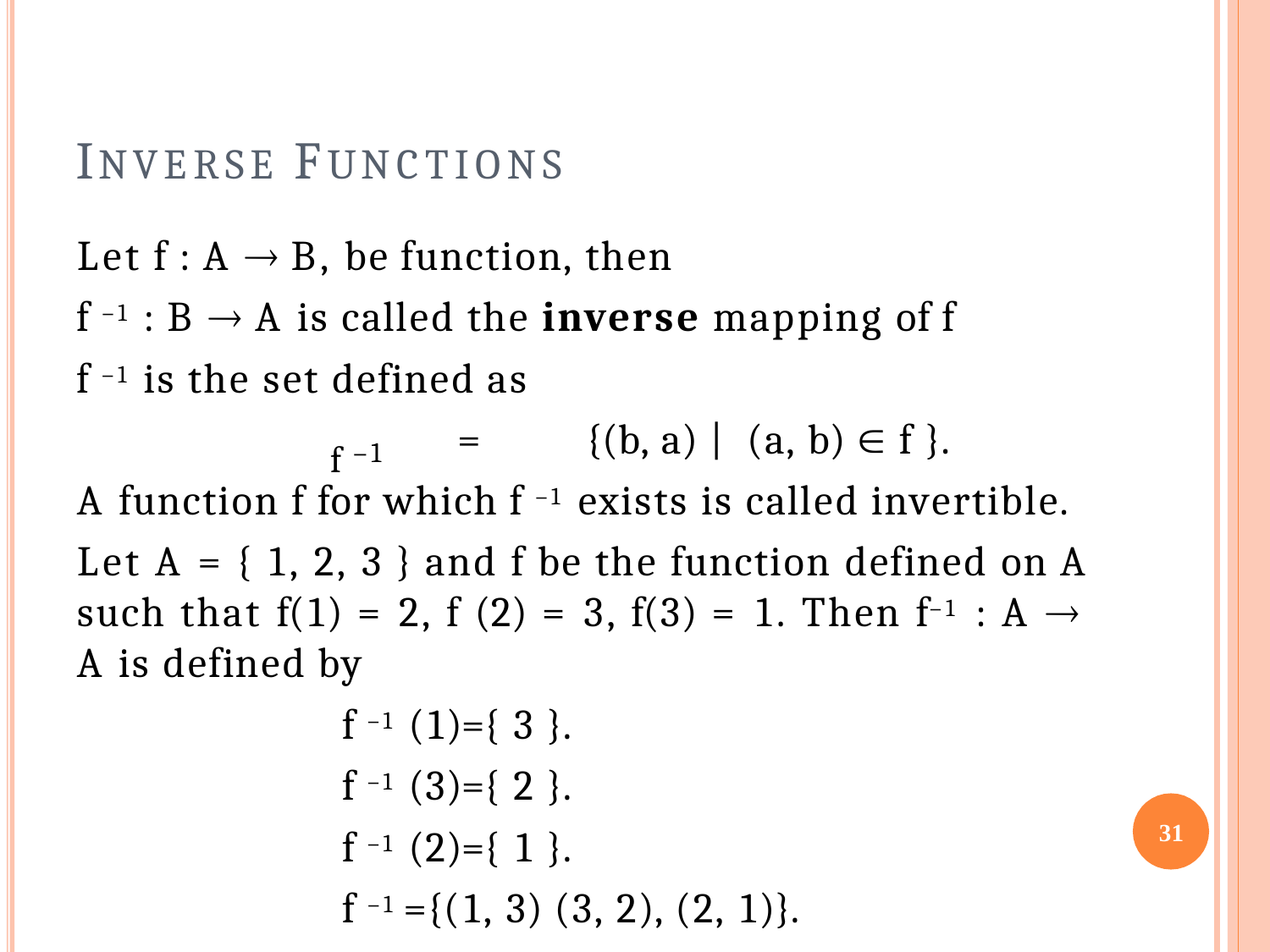

# INVERSE FUNCTIONS
Let f : A → B, be function, then
f –1 : B → A is called the inverse mapping of f
f –1 is the set defined as
f –1
=	{(b, a) | (a, b) ∈ f }.
A function f for which f –1 exists is called invertible.  Let A = { 1, 2, 3 } and f be the function defined on A
such that f(1) = 2, f (2) = 3, f(3) = 1. Then f–1 : A →
A is defined by
f –1 (1)={ 3 }.
f –1 (3)={ 2 }.
f –1 (2)={ 1 }.
f –1 ={(1, 3) (3, 2), (2, 1)}.
31